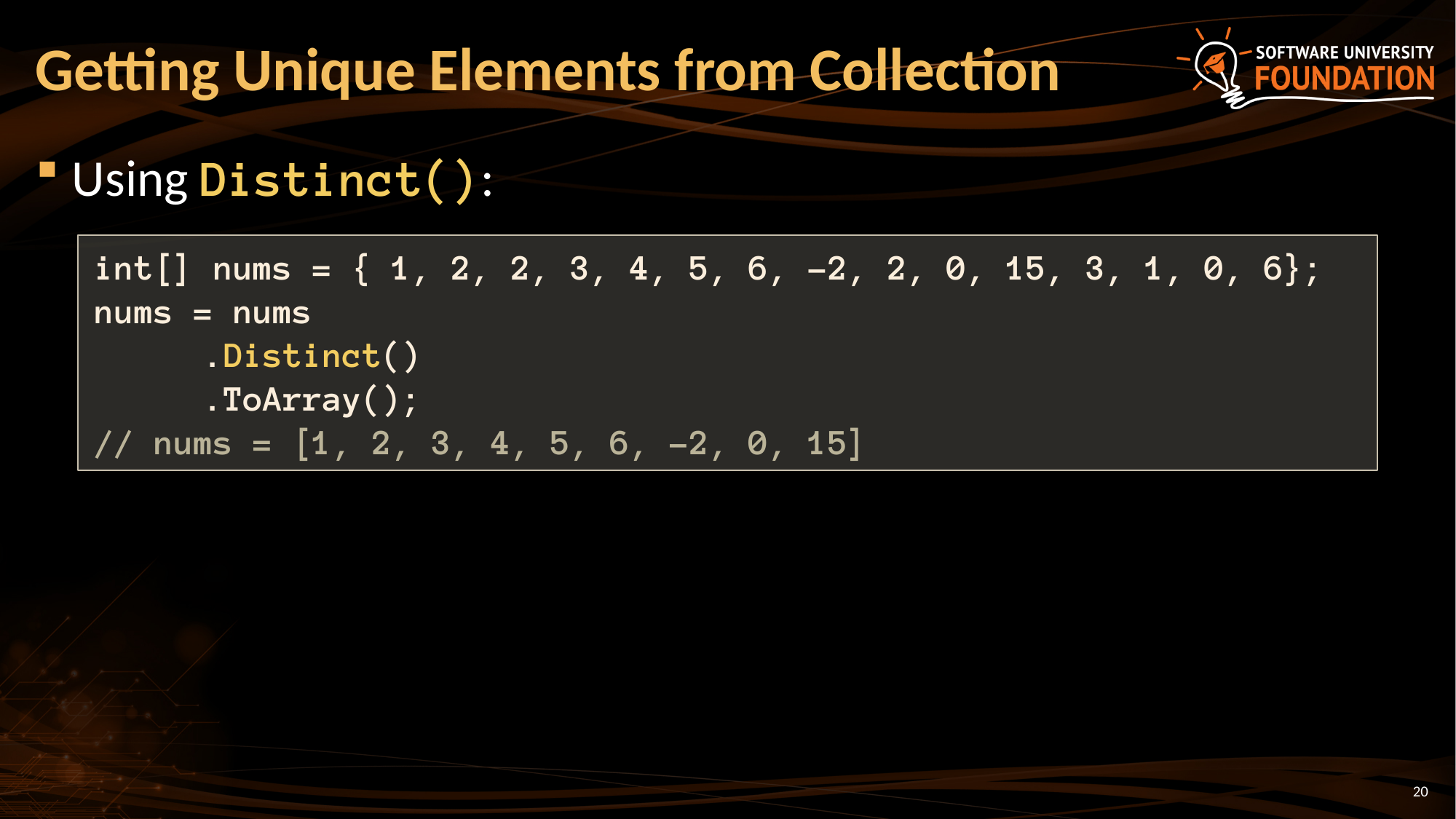

# Getting Unique Elements from Collection
Using Distinct():

int[] nums = { 1, 2, 2, 3, 4, 5, 6, -2, 2, 0, 15, 3, 1, 0, 6};
nums = nums
	.Distinct()
	.ToArray();
// nums = [1, 2, 3, 4, 5, 6, -2, 0, 15]
20